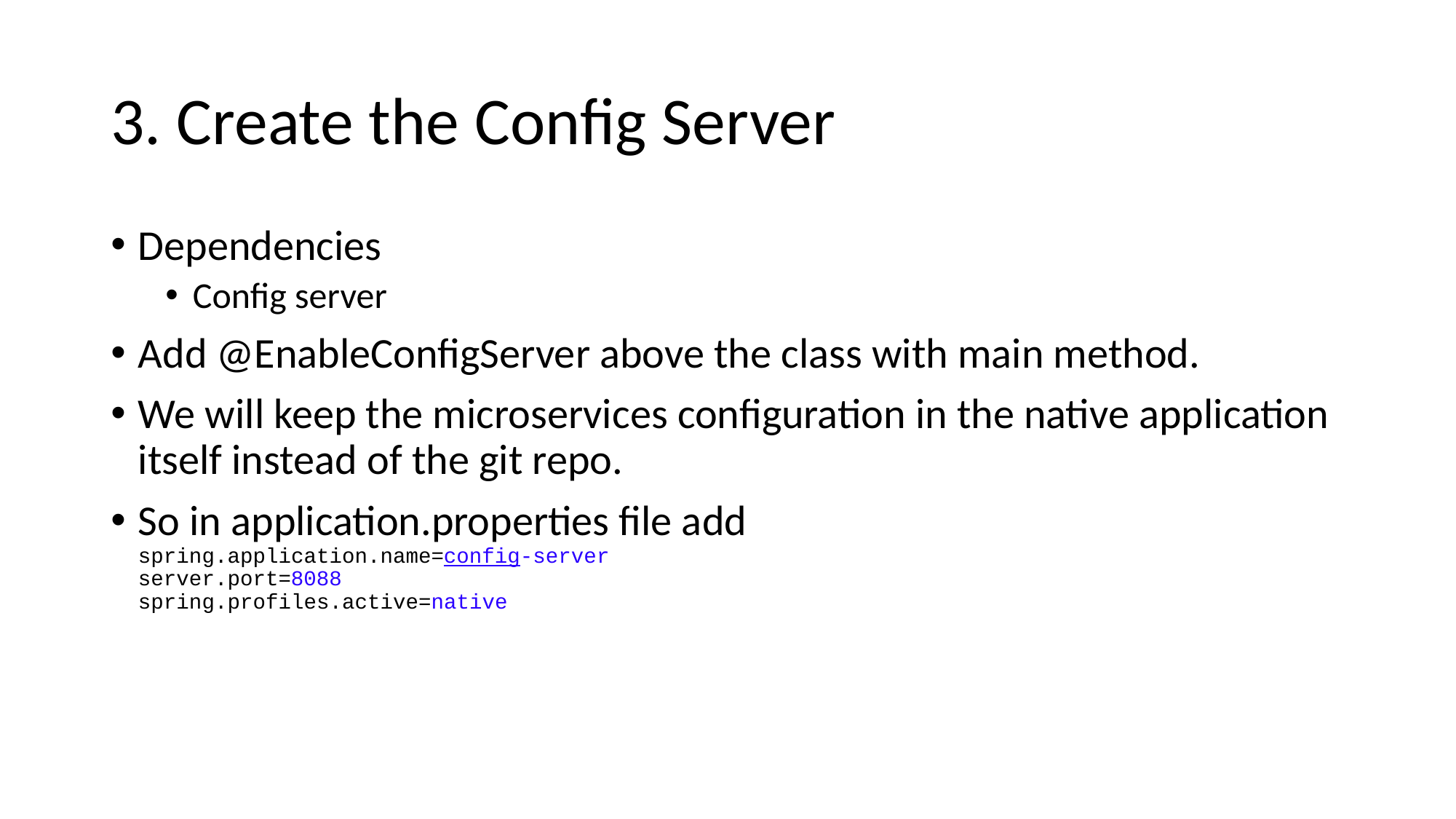

# 3. Create the Config Server
Dependencies
Config server
Add @EnableConfigServer above the class with main method.
We will keep the microservices configuration in the native application itself instead of the git repo.
So in application.properties file add
spring.application.name=config-server
server.port=8088
spring.profiles.active=native